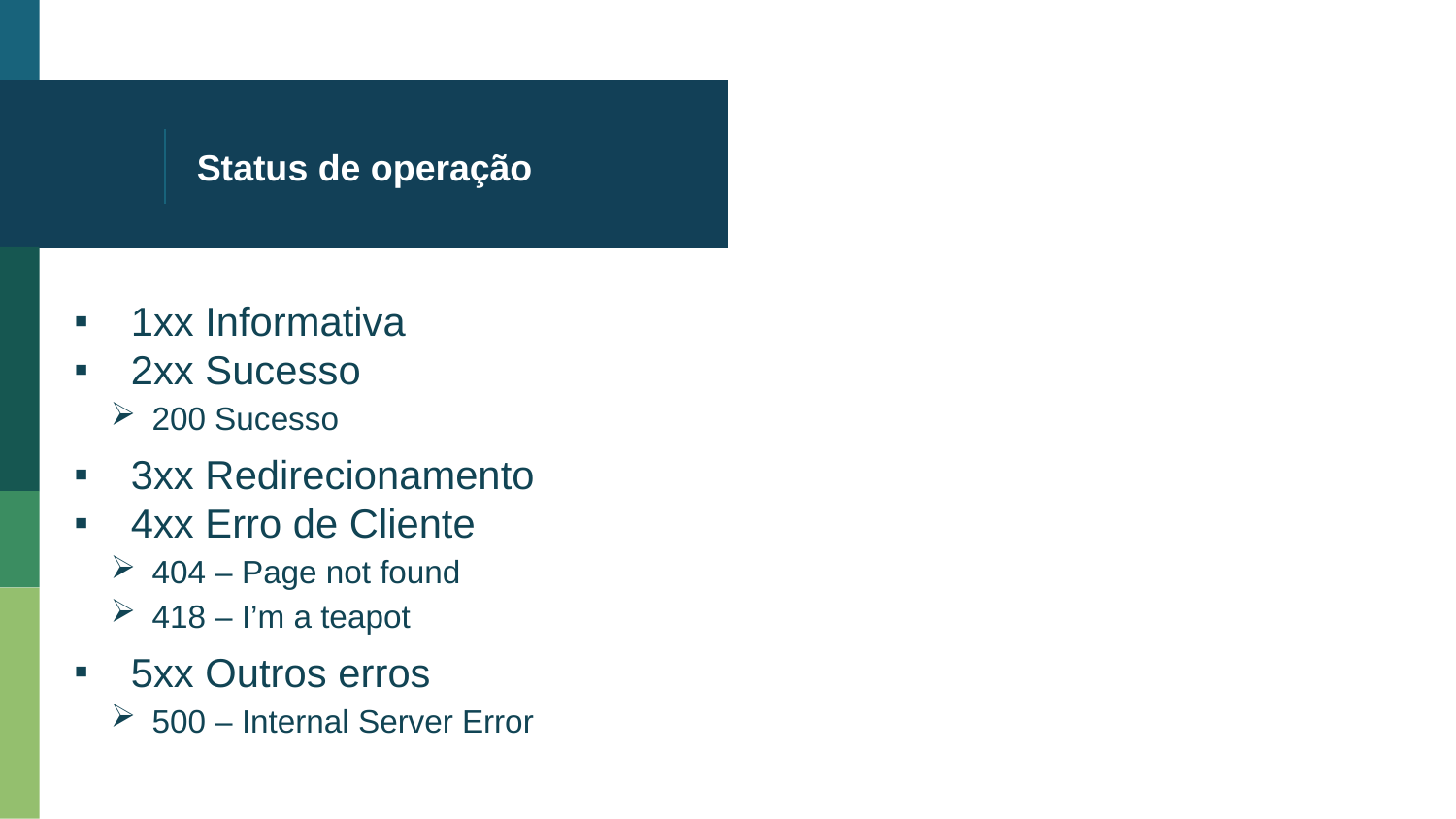

# Status de operação
1xx Informativa
2xx Sucesso
200 Sucesso
3xx Redirecionamento
4xx Erro de Cliente
404 – Page not found
418 – I’m a teapot
5xx Outros erros
500 – Internal Server Error